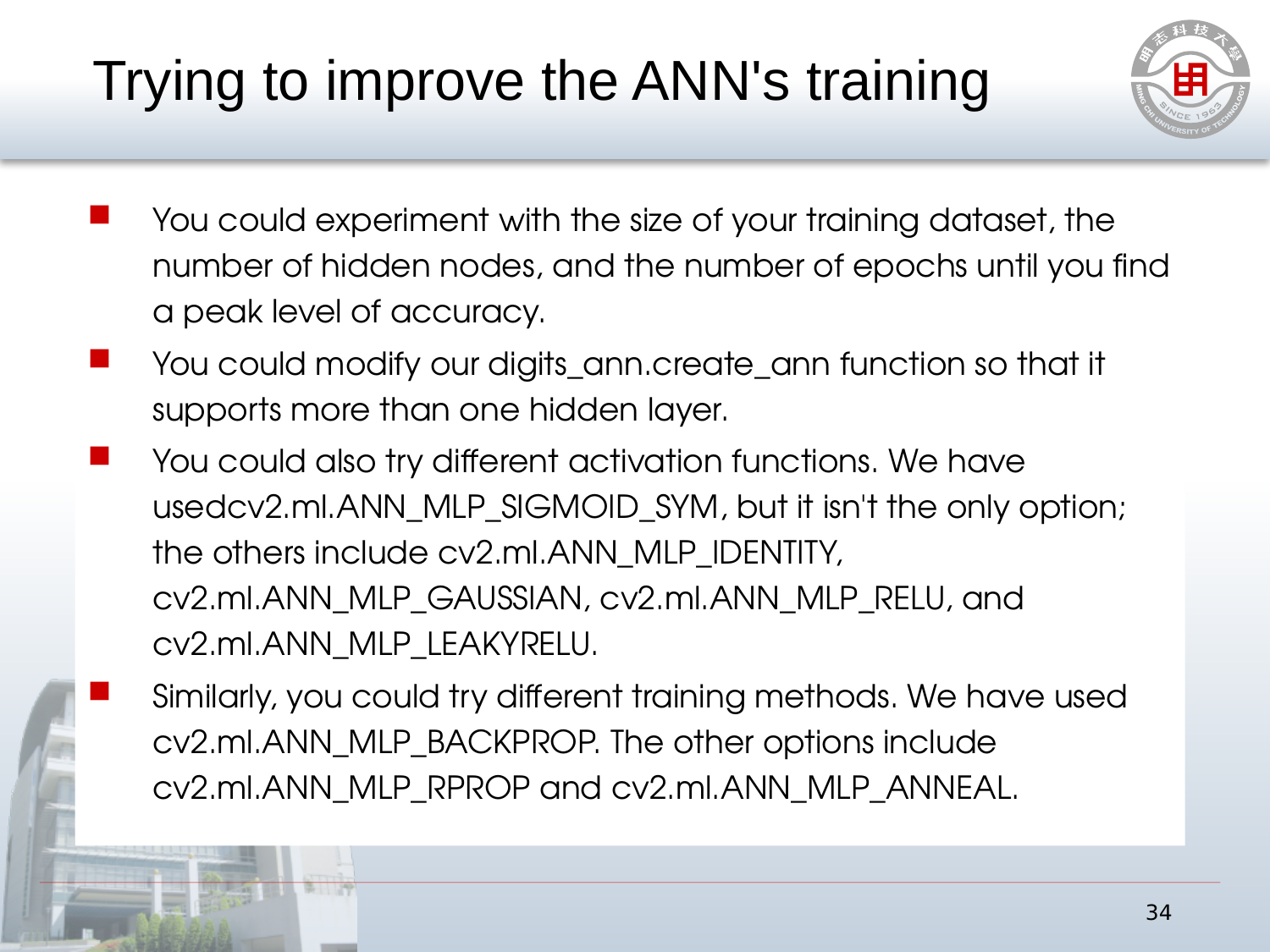

# Trying to improve the ANN's training
You could experiment with the size of your training dataset, the number of hidden nodes, and the number of epochs until you find a peak level of accuracy.
You could modify our digits_ann.create_ann function so that it supports more than one hidden layer.
You could also try different activation functions. We have usedcv2.ml.ANN_MLP_SIGMOID_SYM, but it isn't the only option; the others include cv2.ml.ANN_MLP_IDENTITY, cv2.ml.ANN_MLP_GAUSSIAN, cv2.ml.ANN_MLP_RELU, and cv2.ml.ANN_MLP_LEAKYRELU.
Similarly, you could try different training methods. We have used cv2.ml.ANN_MLP_BACKPROP. The other options include cv2.ml.ANN_MLP_RPROP and cv2.ml.ANN_MLP_ANNEAL.
34